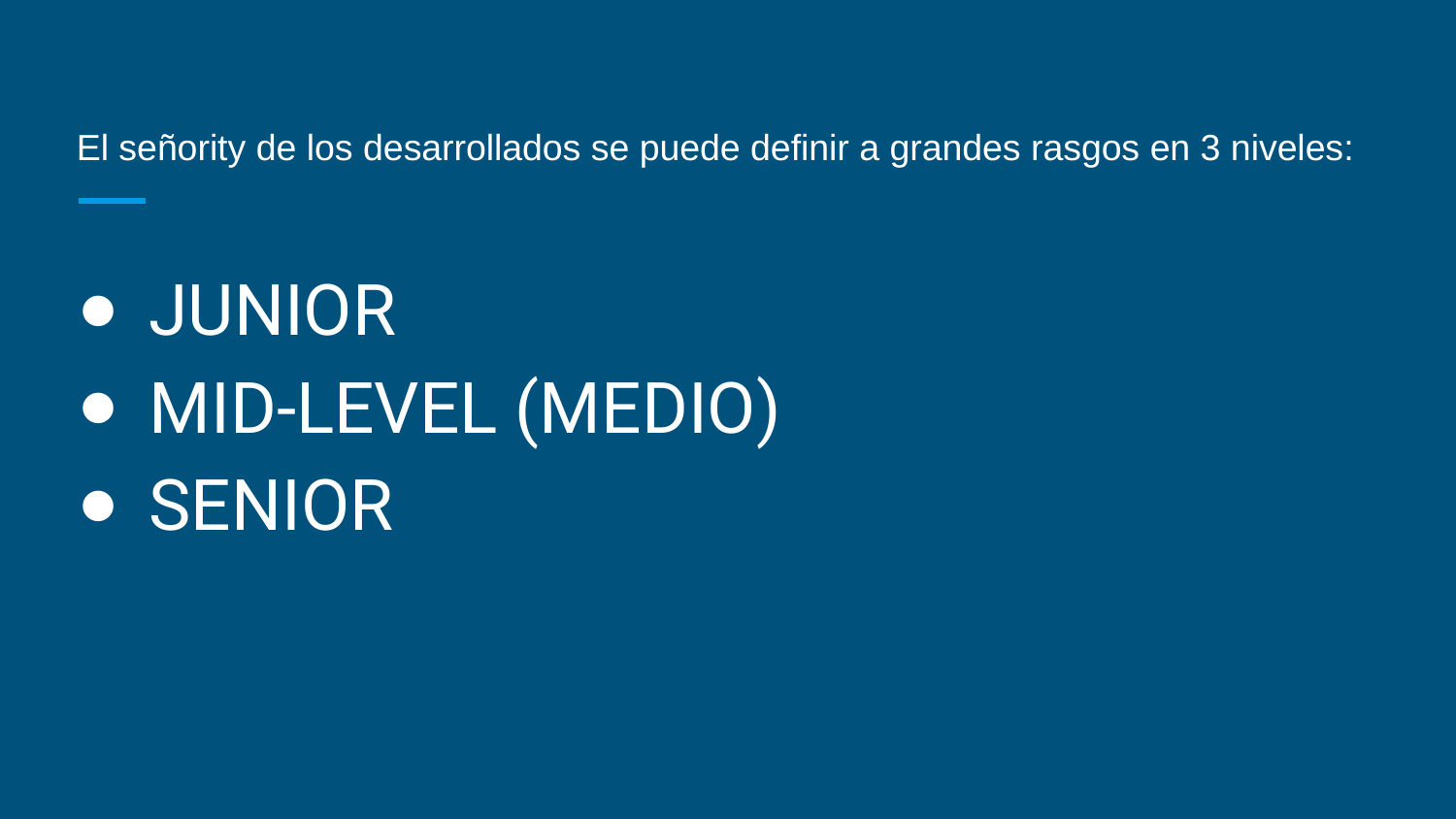

# El señority de los desarrollados se puede definir a grandes rasgos en 3 niveles:
JUNIOR
MID-LEVEL (MEDIO)
SENIOR